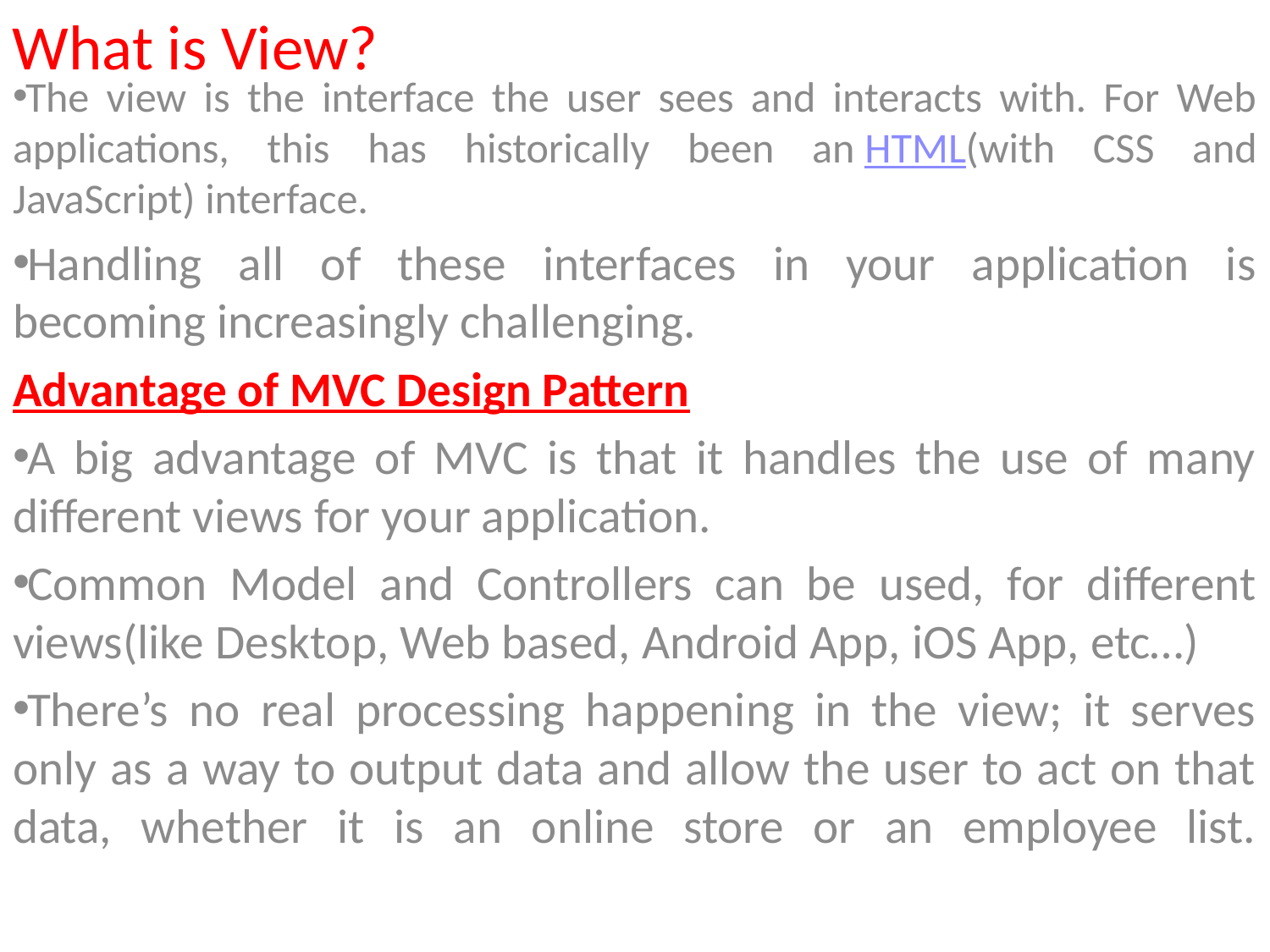

What is View?
The view is the interface the user sees and interacts with. For Web applications, this has historically been an HTML(with CSS and JavaScript) interface.
Handling all of these interfaces in your application is becoming increasingly challenging.
Advantage of MVC Design Pattern
A big advantage of MVC is that it handles the use of many different views for your application.
Common Model and Controllers can be used, for different views(like Desktop, Web based, Android App, iOS App, etc…)
There’s no real processing happening in the view; it serves only as a way to output data and allow the user to act on that data, whether it is an online store or an employee list.